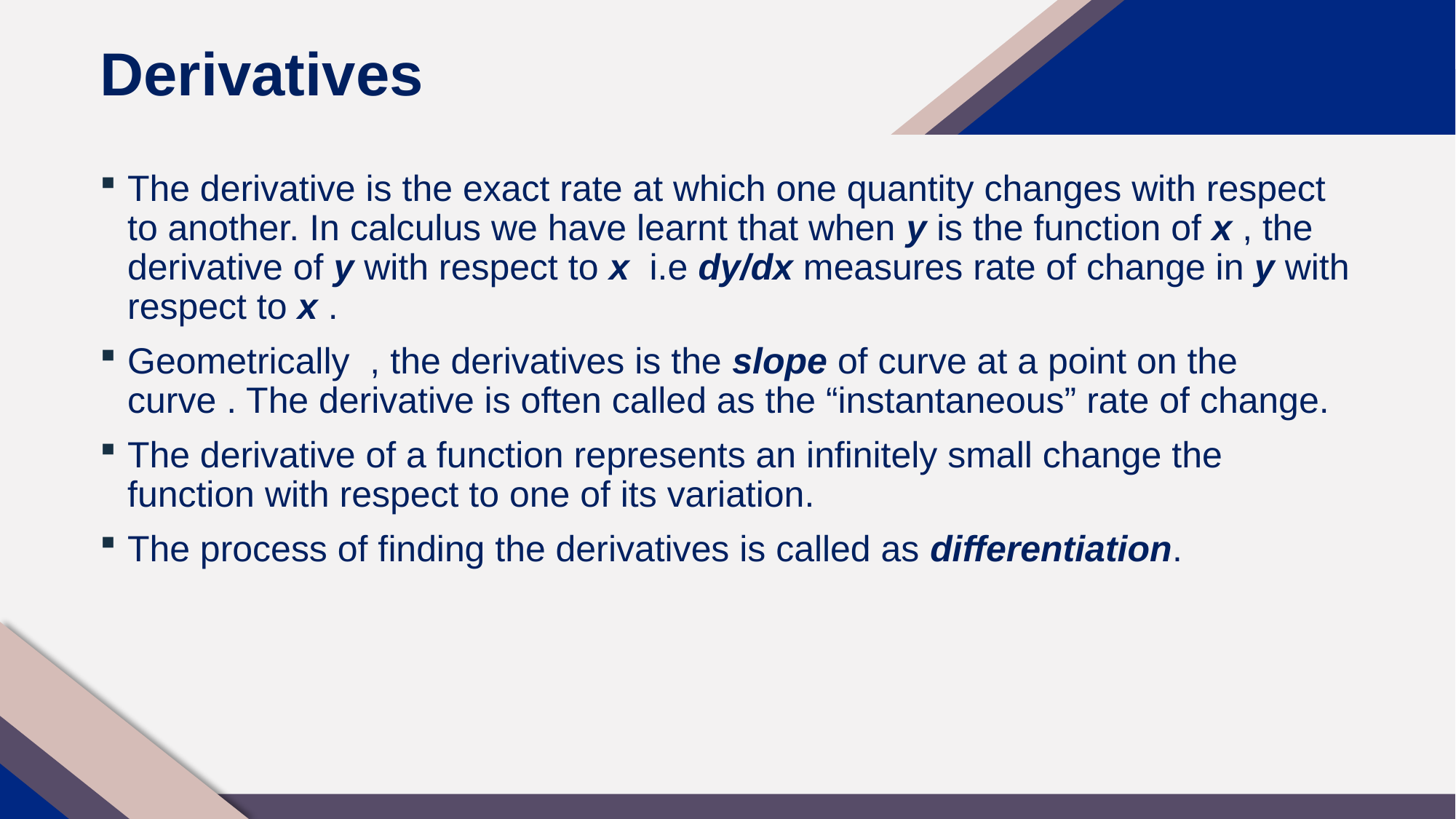

# Derivatives
The derivative is the exact rate at which one quantity changes with respect to another. In calculus we have learnt that when y is the function of x , the derivative of y with respect to x  i.e dy/dx measures rate of change in y with respect to x .
Geometrically  , the derivatives is the slope of curve at a point on the curve . The derivative is often called as the “instantaneous” rate of change.
The derivative of a function represents an infinitely small change the function with respect to one of its variation.
The process of finding the derivatives is called as differentiation.